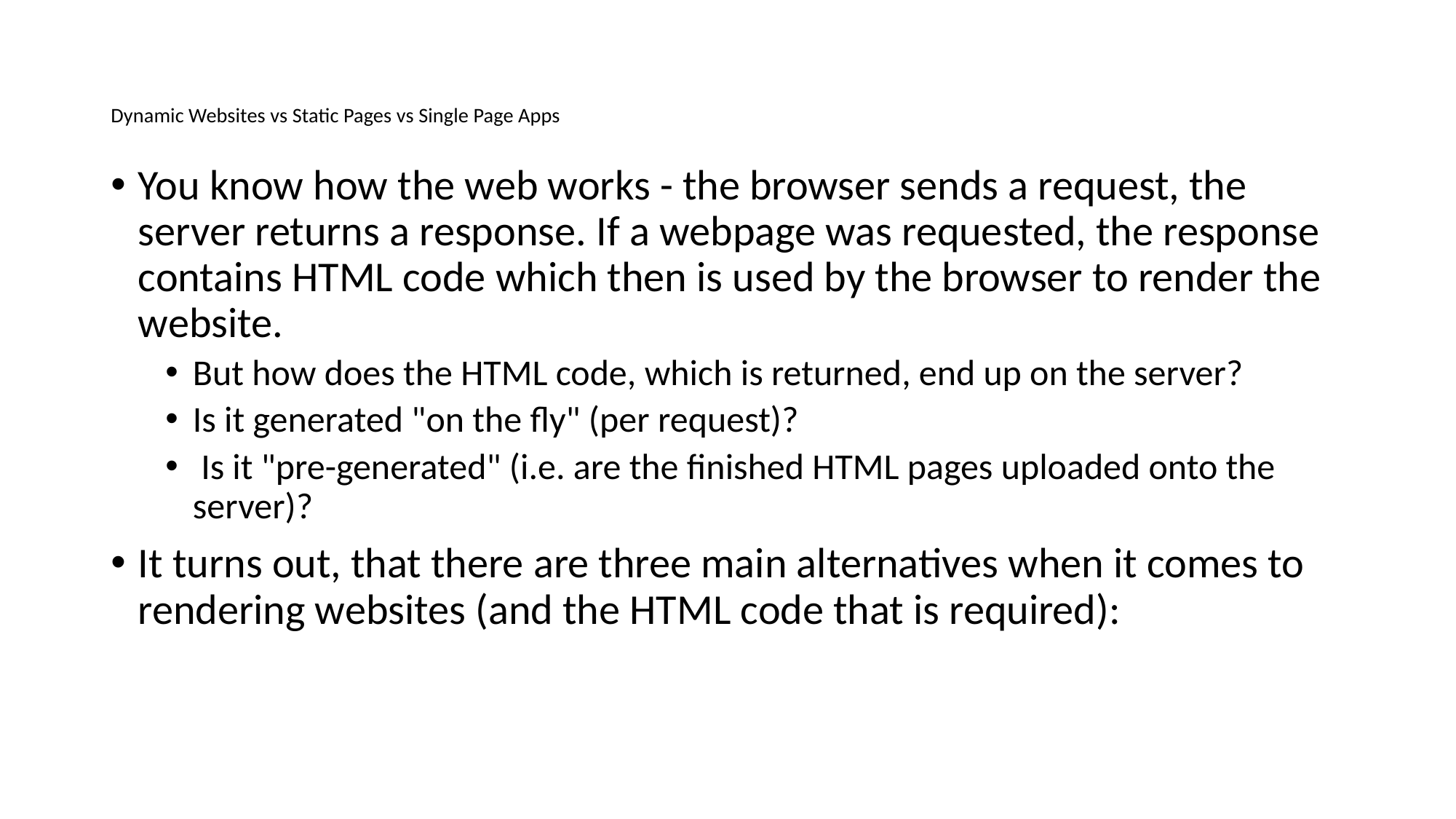

# Dynamic Websites vs Static Pages vs Single Page Apps
You know how the web works - the browser sends a request, the server returns a response. If a webpage was requested, the response contains HTML code which then is used by the browser to render the website.
But how does the HTML code, which is returned, end up on the server?
Is it generated "on the fly" (per request)?
 Is it "pre-generated" (i.e. are the finished HTML pages uploaded onto the server)?
It turns out, that there are three main alternatives when it comes to rendering websites (and the HTML code that is required):